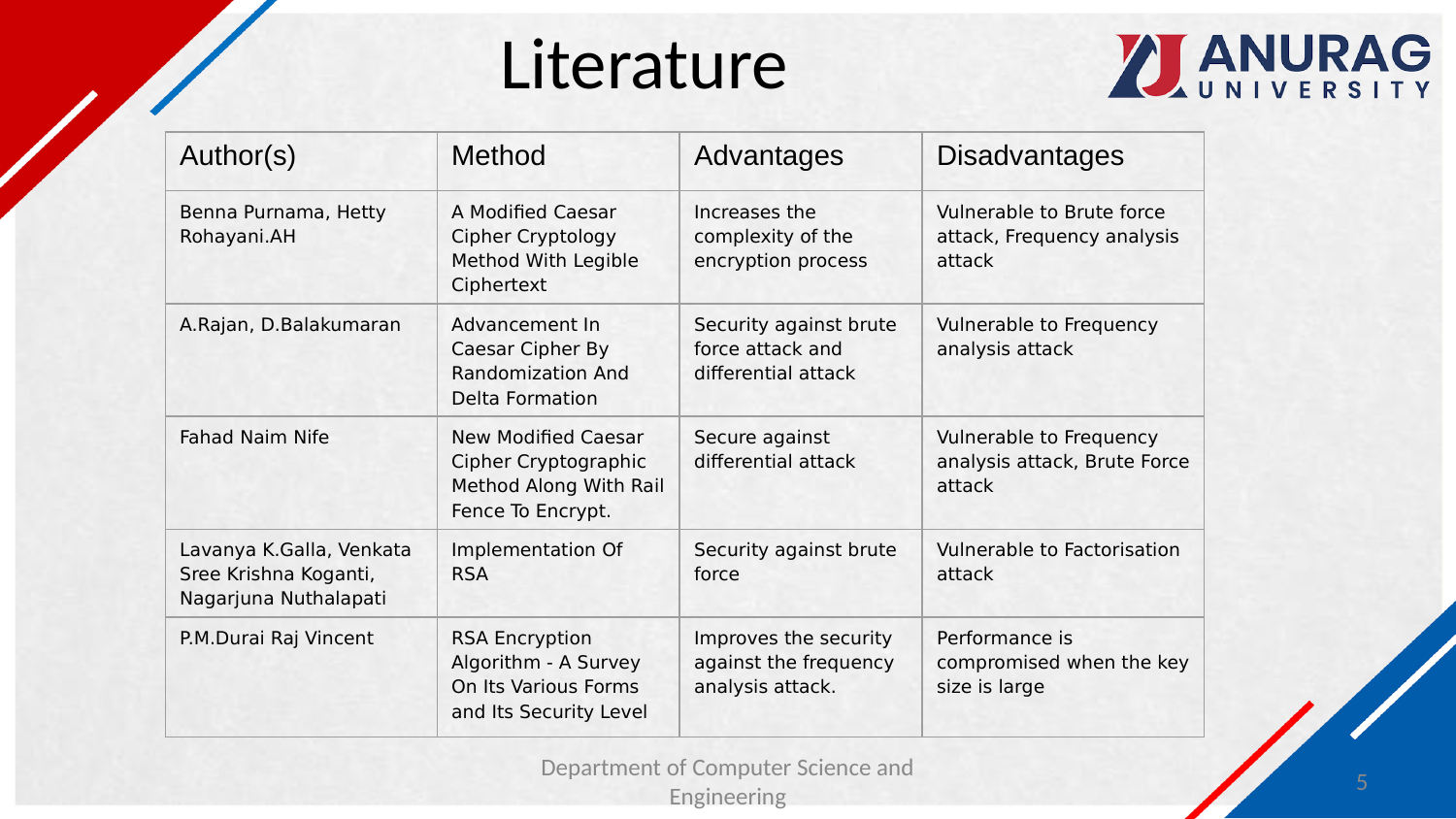

# Literature
| Author(s) | Method | Advantages | Disadvantages |
| --- | --- | --- | --- |
| Benna Purnama, Hetty Rohayani.AH | A Modified Caesar Cipher Cryptology Method With Legible Ciphertext | Increases the complexity of the encryption process | Vulnerable to Brute force attack, Frequency analysis attack |
| A.Rajan, D.Balakumaran | Advancement In Caesar Cipher By Randomization And Delta Formation | Security against brute force attack and differential attack | Vulnerable to Frequency analysis attack |
| Fahad Naim Nife | New Modified Caesar Cipher Cryptographic Method Along With Rail Fence To Encrypt. | Secure against differential attack | Vulnerable to Frequency analysis attack, Brute Force attack |
| Lavanya K.Galla, Venkata Sree Krishna Koganti, Nagarjuna Nuthalapati | Implementation Of RSA | Security against brute force | Vulnerable to Factorisation attack |
| P.M.Durai Raj Vincent | RSA Encryption Algorithm - A Survey On Its Various Forms and Its Security Level | Improves the security against the frequency analysis attack. | Performance is compromised when the key size is large |

Department of Computer Science and Engineering
5